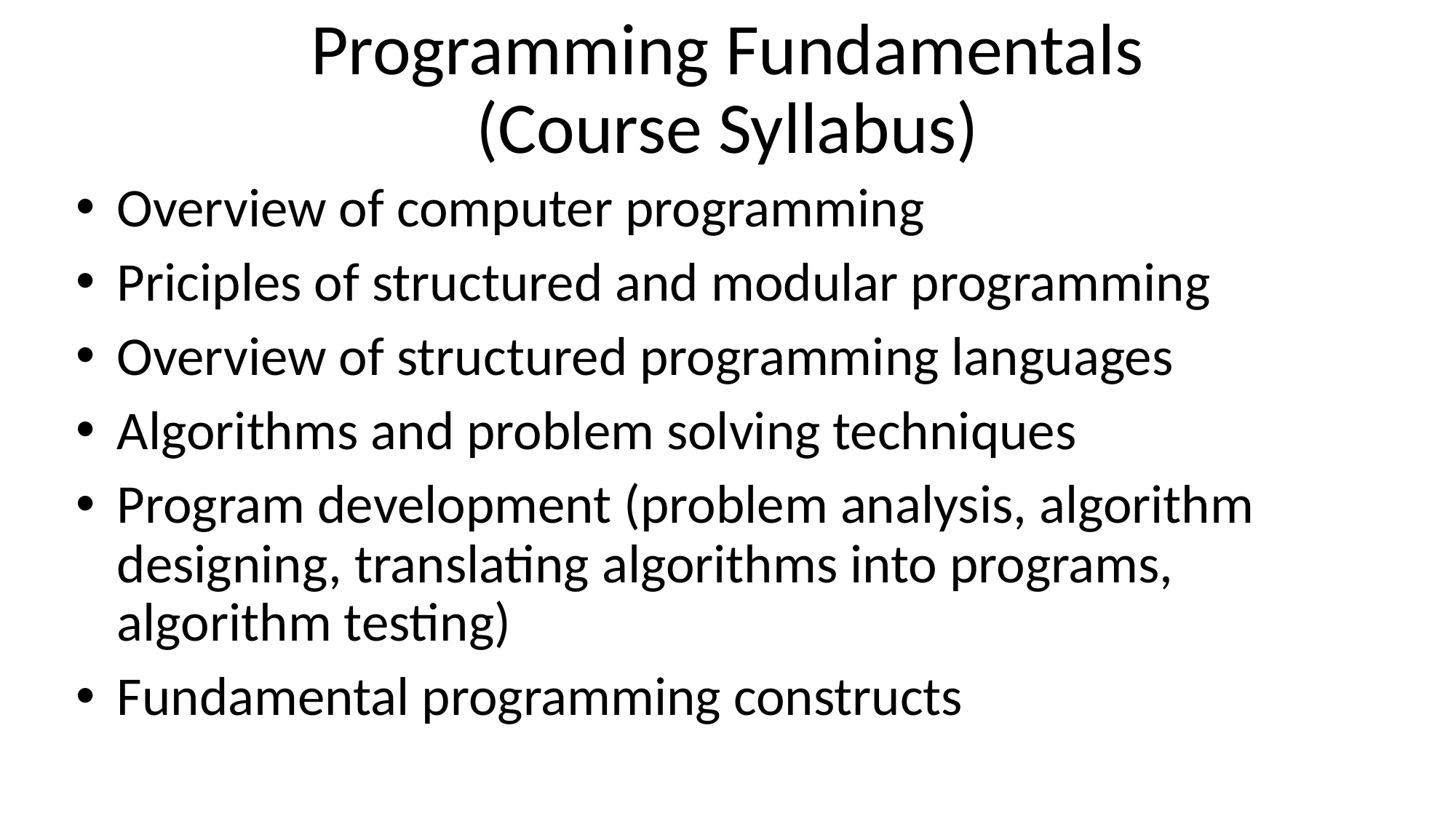

# Programming Fundamentals (Course Syllabus)
Overview of computer programming
Priciples of structured and modular programming
Overview of structured programming languages
Algorithms and problem solving techniques
Program development (problem analysis, algorithm designing, translating algorithms into programs, algorithm testing)
Fundamental programming constructs